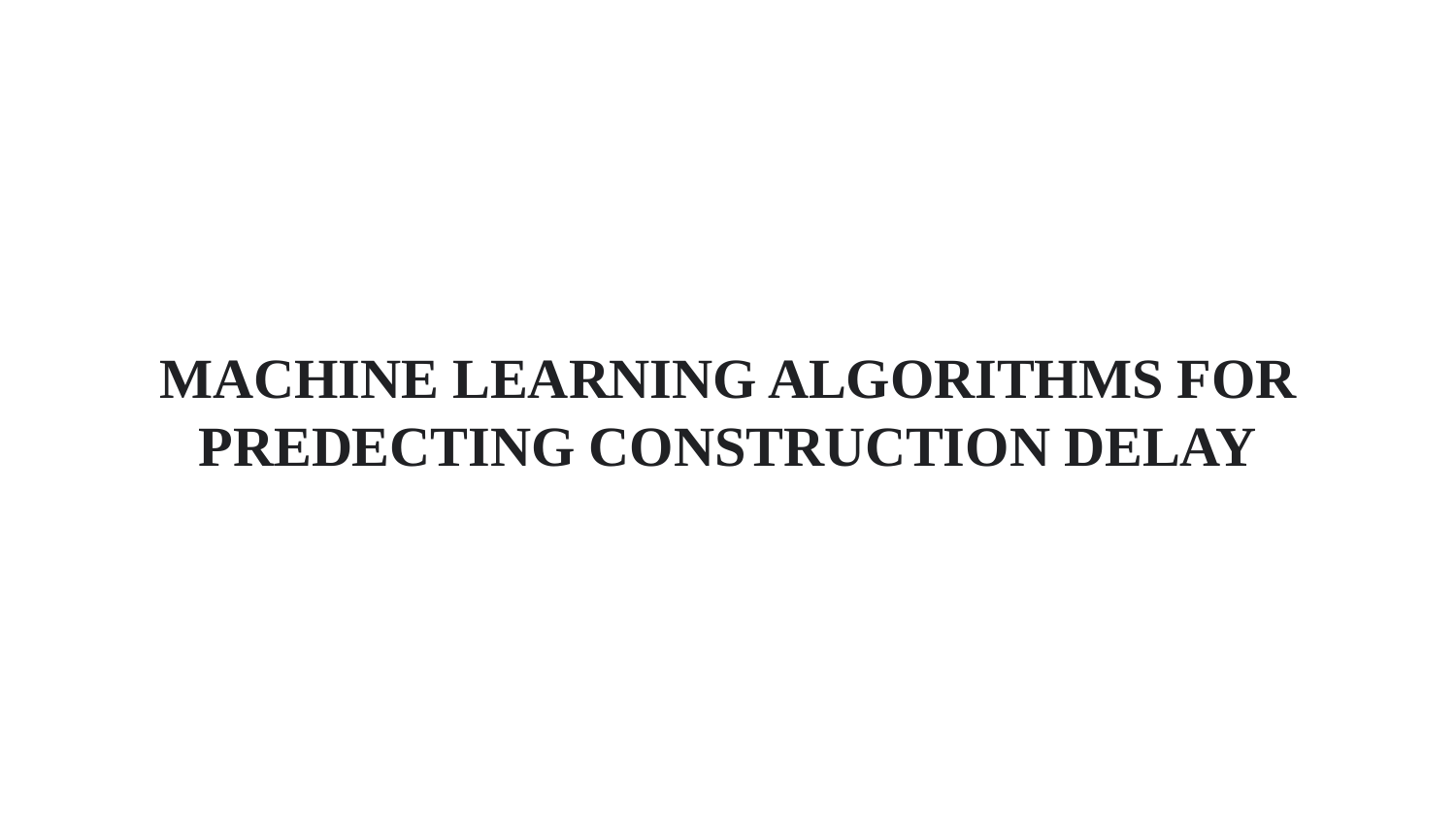

MACHINE LEARNING ALGORITHMS FOR PREDECTING CONSTRUCTION DELAY